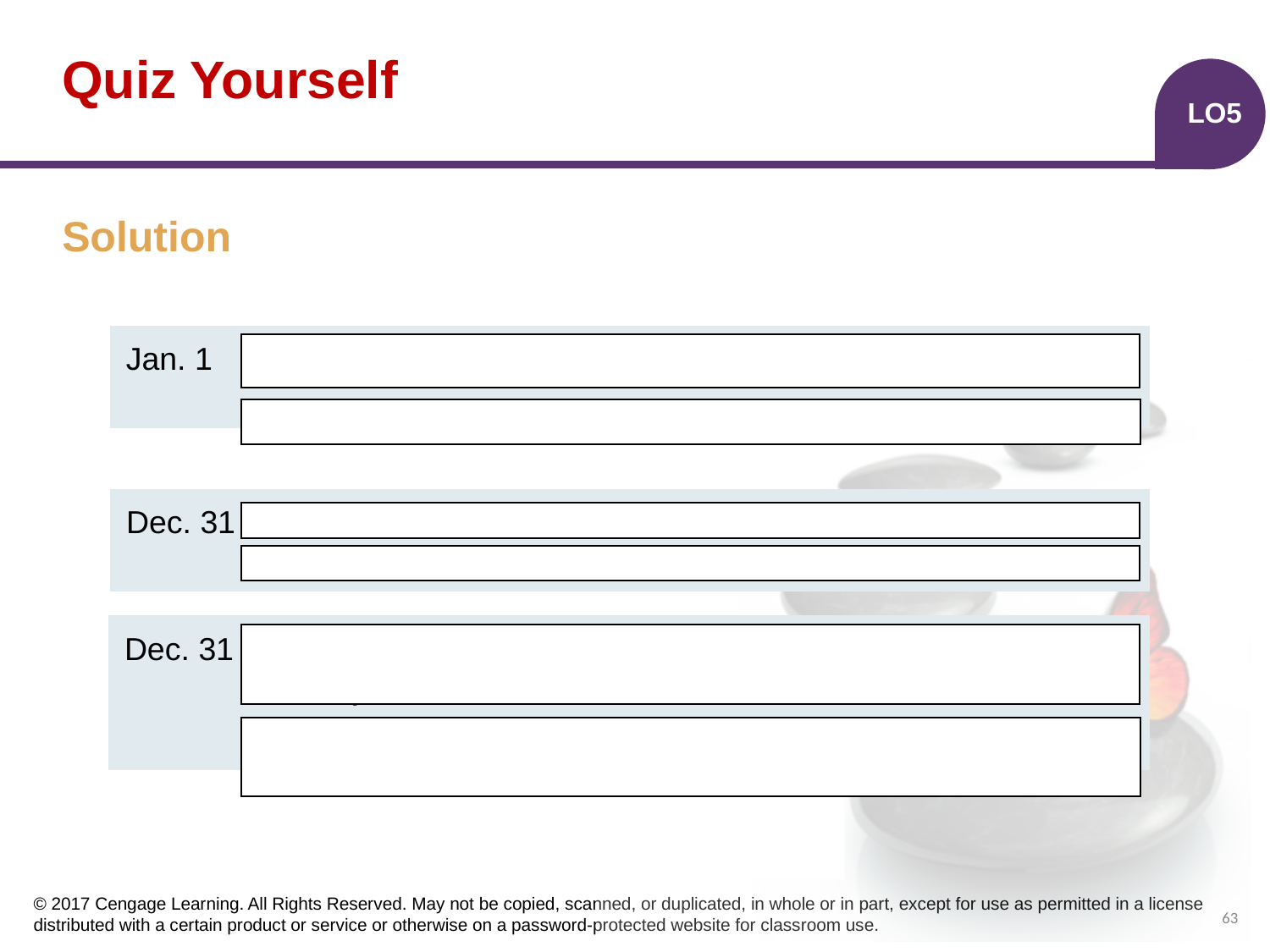

# Quiz Yourself
LO5
Solution
|  |  |  |  |
| --- | --- | --- | --- |
|  |  |  |  |
Jan. 1
1,000
FVTPL Financial Assets—Debt, Security A

1,000
Cash

|  |  |  |  |
| --- | --- | --- | --- |
|  |  |  |  |
Cash
80
Dec. 31

80
Interest Revenue

|  |  |  |  |
| --- | --- | --- | --- |
|  |  |  |  |
|  |  |  |  |
Dec. 31
Losses on FVTPL Financial Assets—Debt, Security A

50
Valuation Adjustment for FVTPL Financial Assets—Debt, Security A

50

63